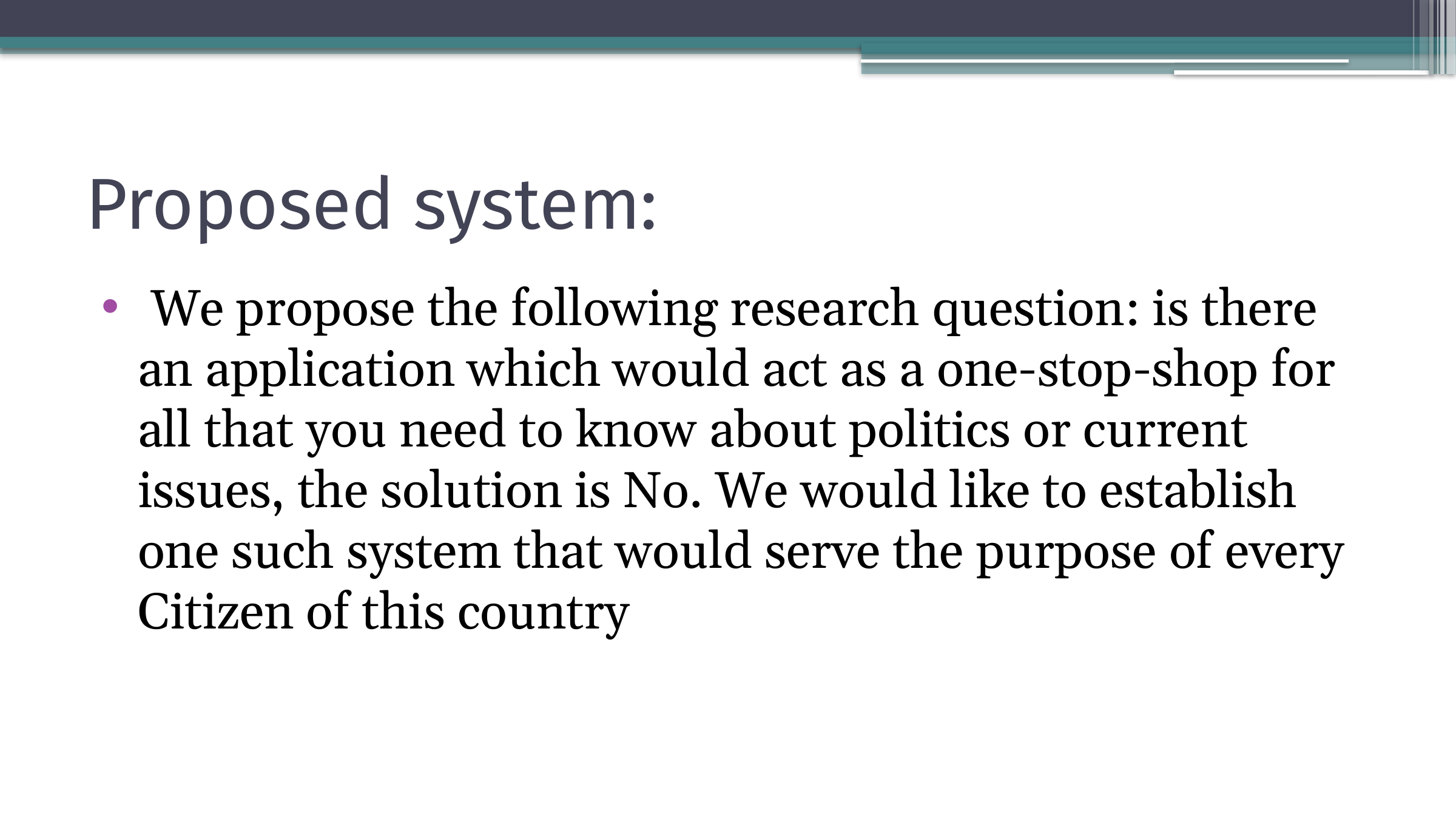

# Proposed system:
 We propose the following research question: is there an application which would act as a one-stop-shop for all that you need to know about politics or current issues, the solution is No. We would like to establish one such system that would serve the purpose of every Citizen of this country